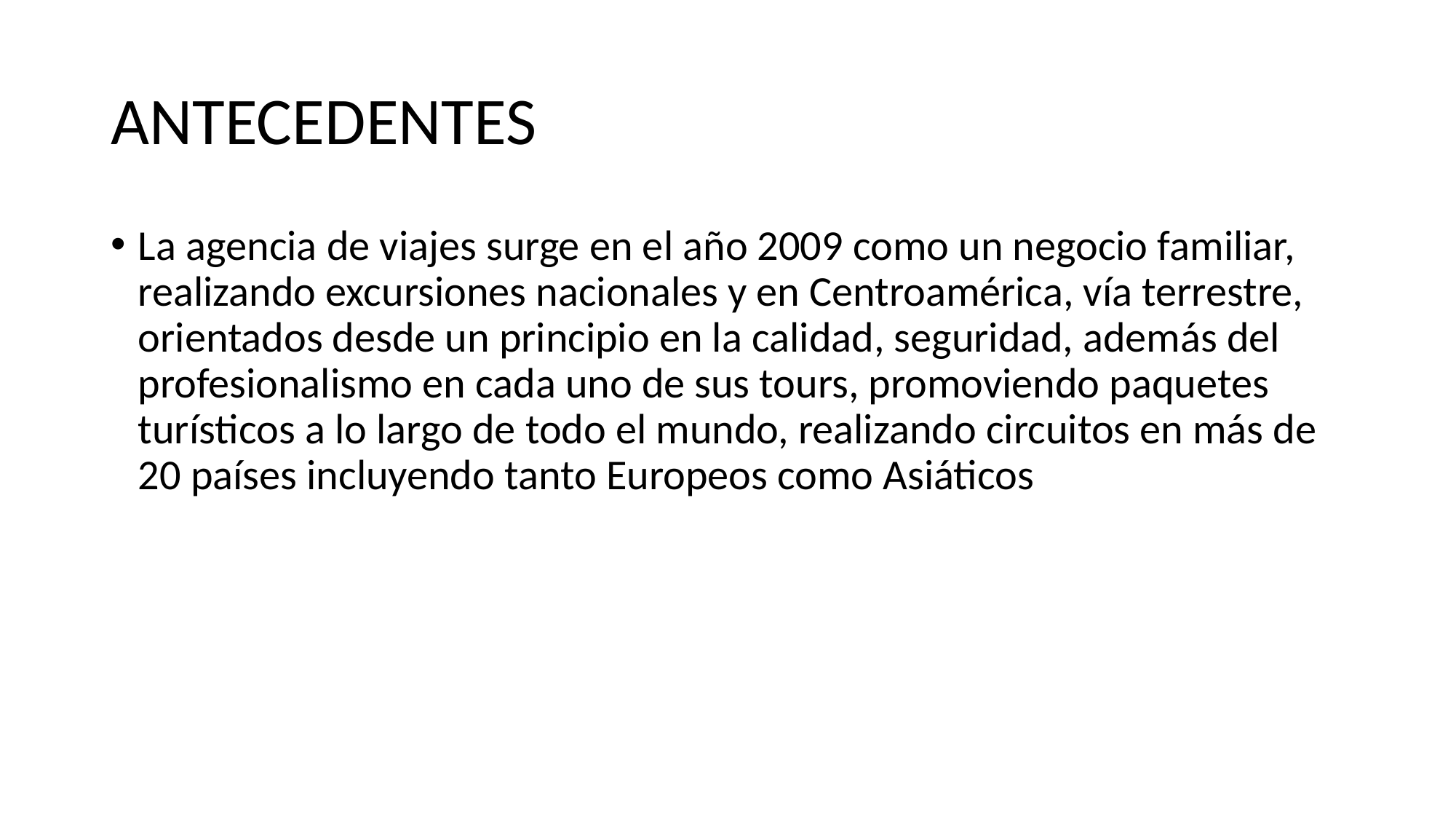

# ANTECEDENTES
La agencia de viajes surge en el año 2009 como un negocio familiar, realizando excursiones nacionales y en Centroamérica, vía terrestre, orientados desde un principio en la calidad, seguridad, además del profesionalismo en cada uno de sus tours, promoviendo paquetes turísticos a lo largo de todo el mundo, realizando circuitos en más de 20 países incluyendo tanto Europeos como Asiáticos